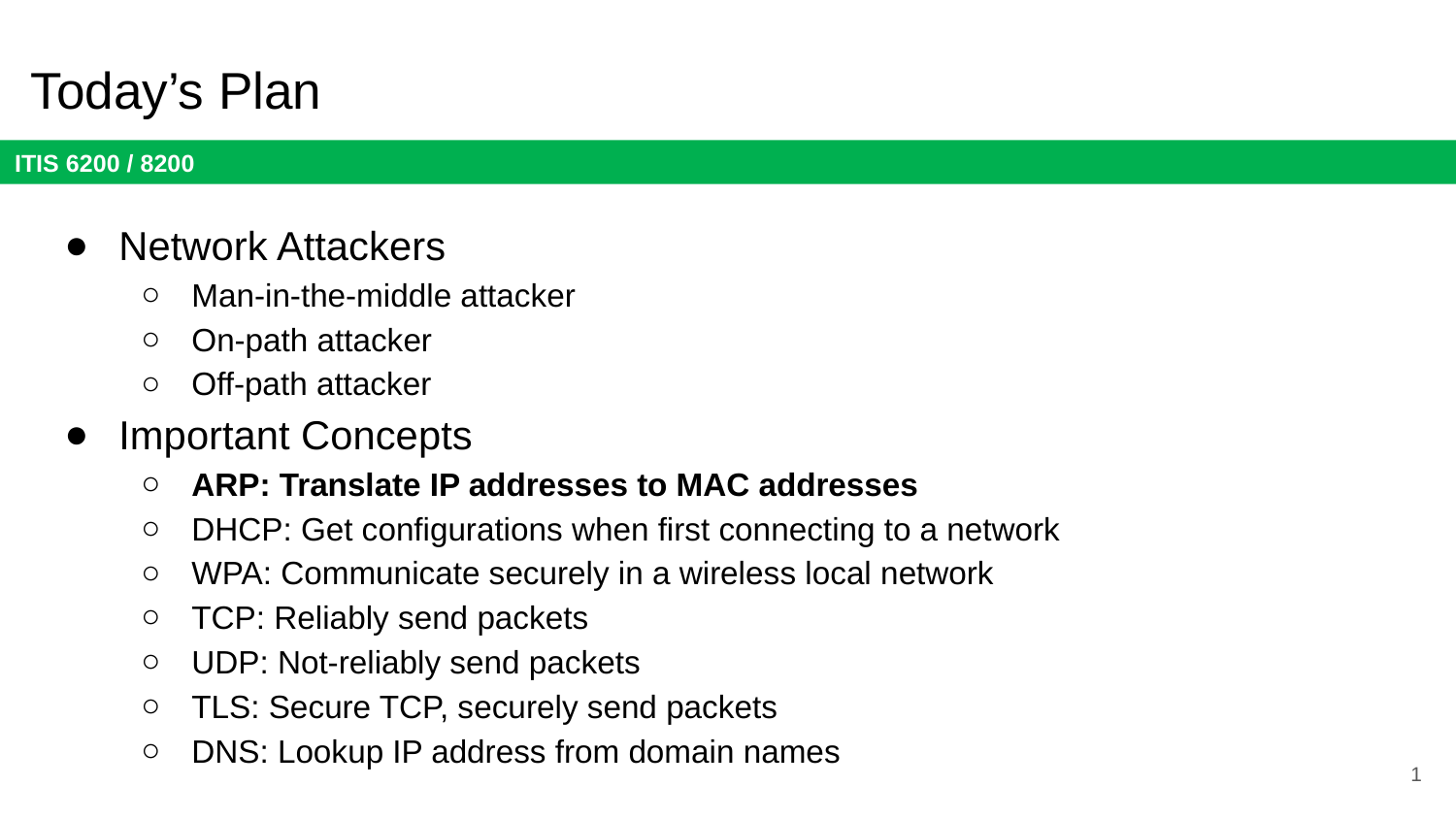

# Today’s Plan
Network Attackers
Man-in-the-middle attacker
On-path attacker
Off-path attacker
Important Concepts
ARP: Translate IP addresses to MAC addresses
DHCP: Get configurations when first connecting to a network
WPA: Communicate securely in a wireless local network
TCP: Reliably send packets
UDP: Not-reliably send packets
TLS: Secure TCP, securely send packets
DNS: Lookup IP address from domain names

1